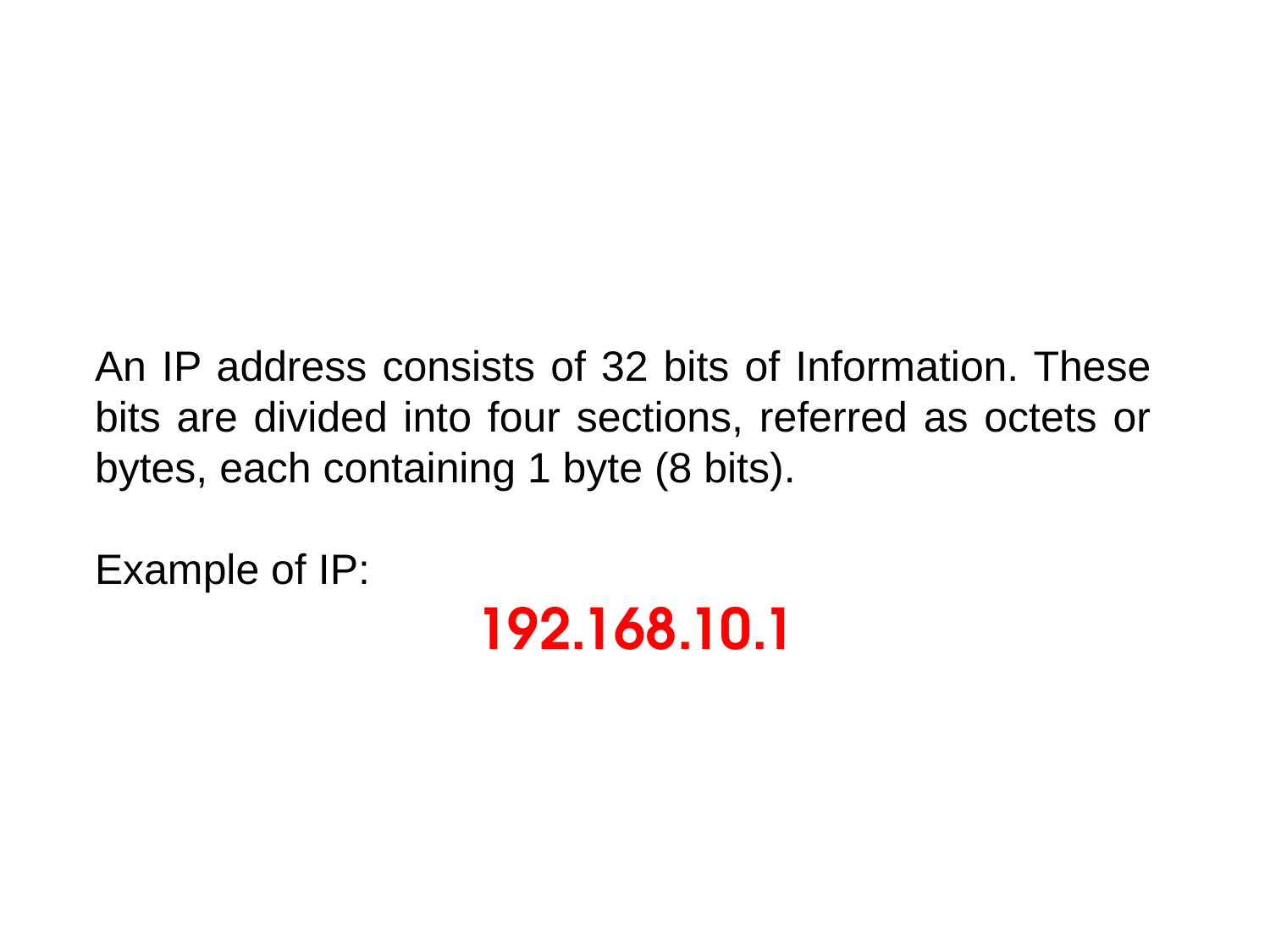

IP Address
An IP address consists of 32 bits of Information. These bits are divided into four sections, referred as octets or bytes, each containing 1 byte (8 bits).

Example of IP:
			192.168.10.1